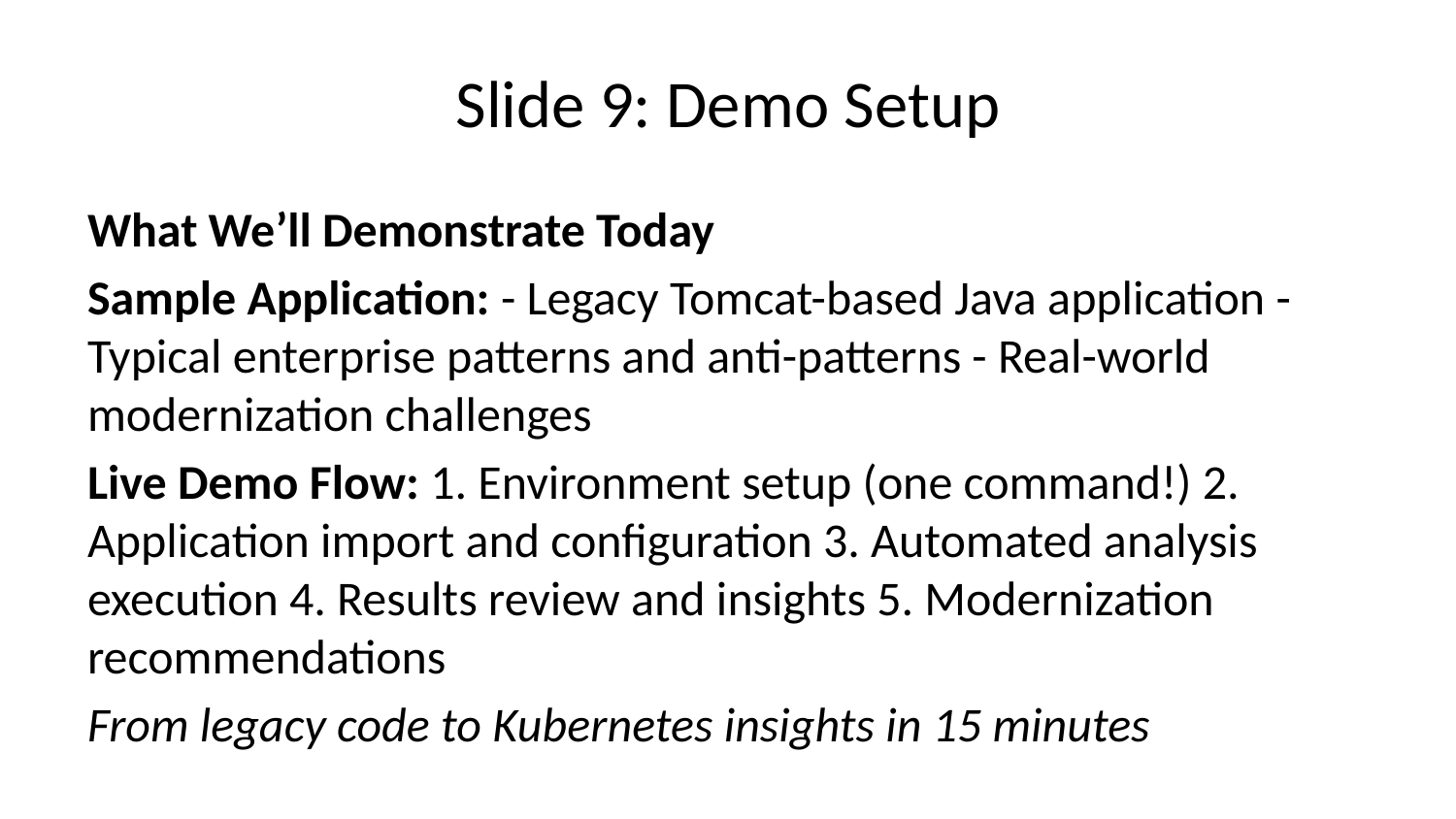

# Slide 9: Demo Setup
What We’ll Demonstrate Today
Sample Application: - Legacy Tomcat-based Java application - Typical enterprise patterns and anti-patterns - Real-world modernization challenges
Live Demo Flow: 1. Environment setup (one command!) 2. Application import and configuration 3. Automated analysis execution 4. Results review and insights 5. Modernization recommendations
From legacy code to Kubernetes insights in 15 minutes